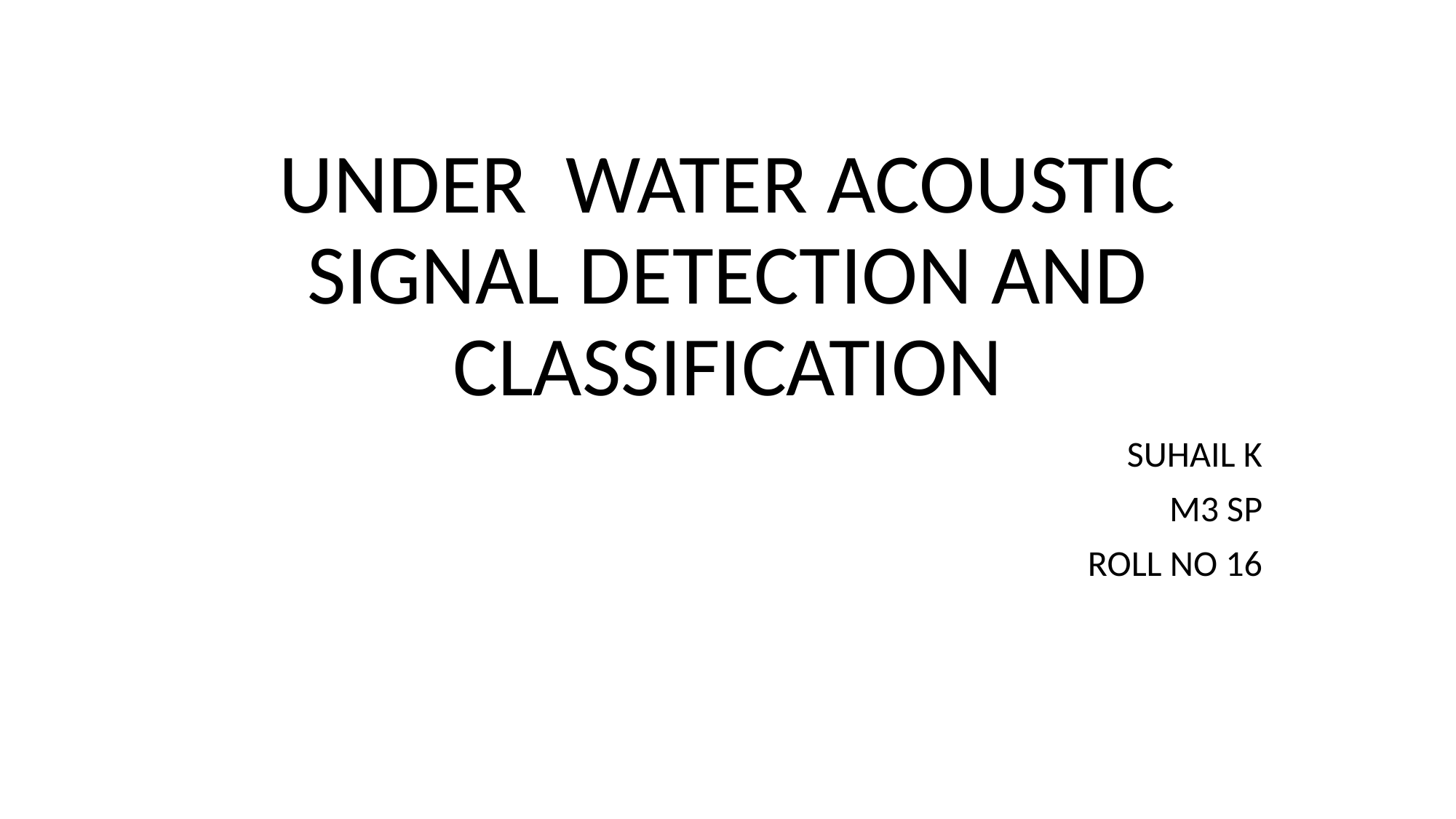

# UNDER  WATER ACOUSTIC SIGNAL DETECTION AND CLASSIFICATION
SUHAIL K
M3 SP
ROLL NO 16